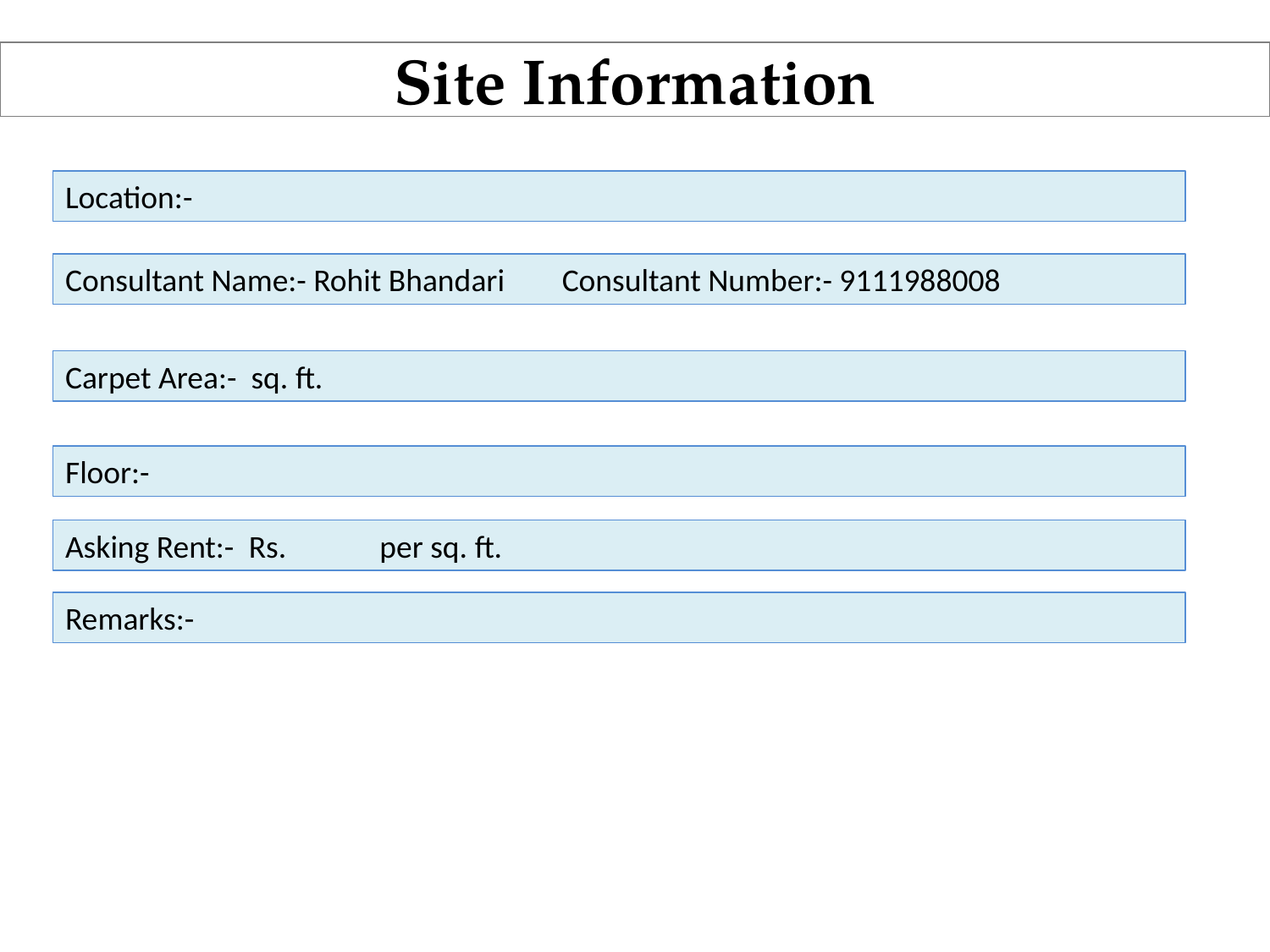

# Site Information
Location:-
Consultant Name:- Rohit Bhandari        Consultant Number:- 9111988008
Carpet Area:-  sq. ft.
Floor:-
Asking Rent:-  Rs.             per sq. ft.
Remarks:-